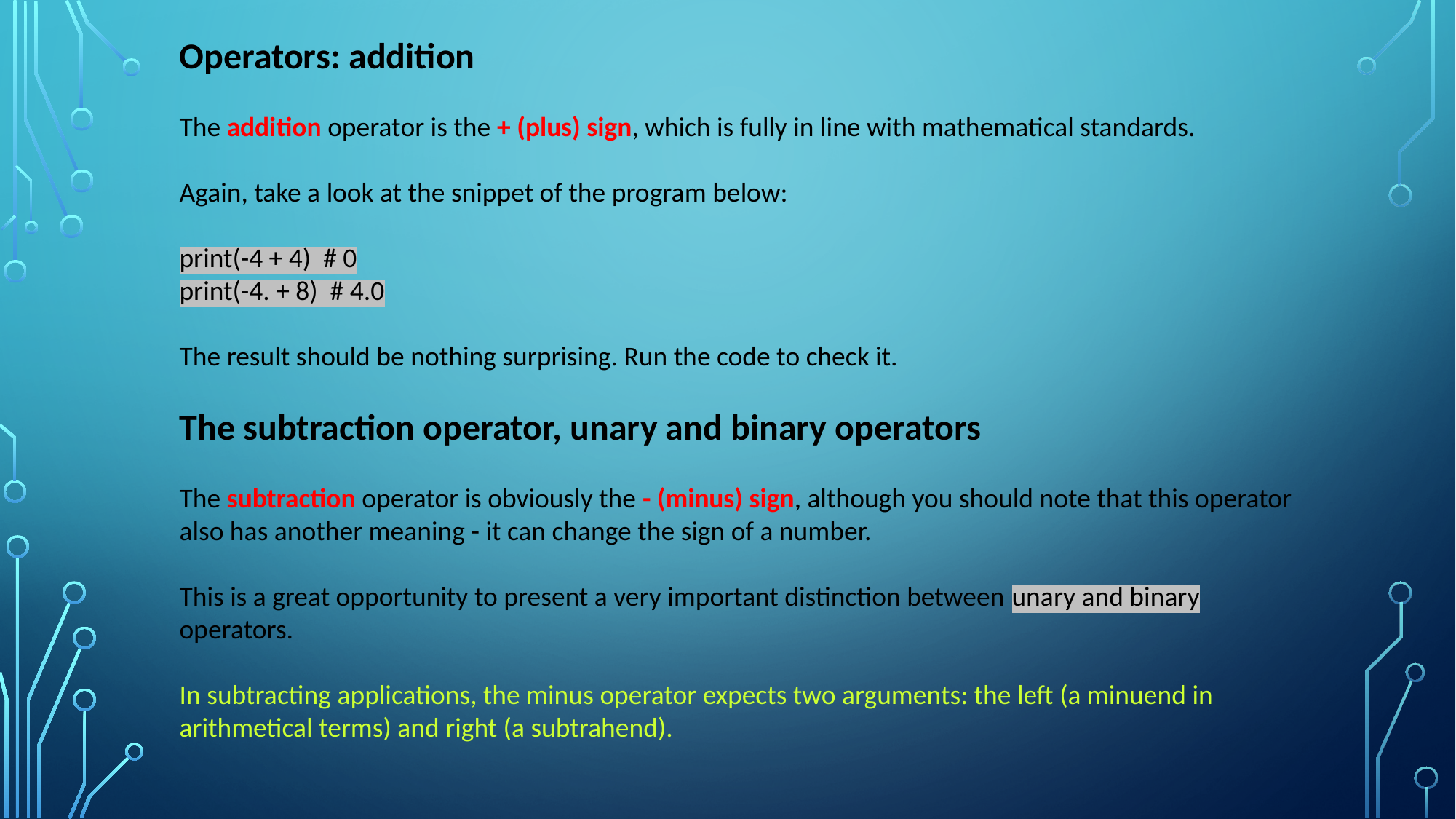

Operators: addition

The addition operator is the + (plus) sign, which is fully in line with mathematical standards.

Again, take a look at the snippet of the program below:

print(-4 + 4)  # 0
print(-4. + 8)  # 4.0

The result should be nothing surprising. Run the code to check it.

The subtraction operator, unary and binary operators

The subtraction operator is obviously the - (minus) sign, although you should note that this operator also has another meaning - it can change the sign of a number.

This is a great opportunity to present a very important distinction between unary and binary operators.

In subtracting applications, the minus operator expects two arguments: the left (a minuend in arithmetical terms) and right (a subtrahend).